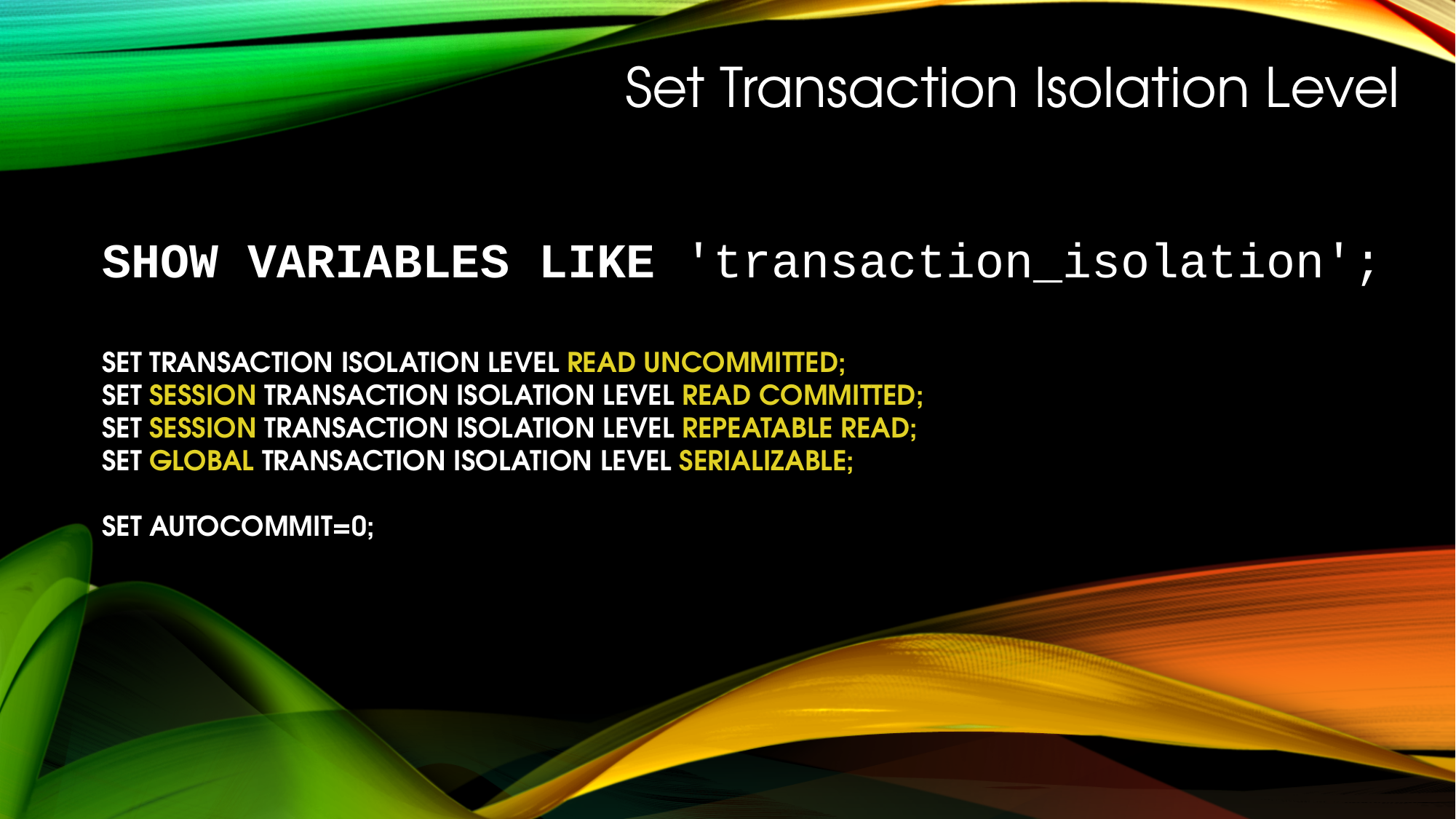

Set Transaction Isolation Level
SHOW VARIABLES LIKE 'transaction_isolation';

SET TRANSACTION ISOLATION LEVEL READ UNCOMMITTED;
SET SESSION TRANSACTION ISOLATION LEVEL READ COMMITTED;
SET SESSION TRANSACTION ISOLATION LEVEL REPEATABLE READ;
SET GLOBAL TRANSACTION ISOLATION LEVEL SERIALIZABLE;

SET AUTOCOMMIT=0;